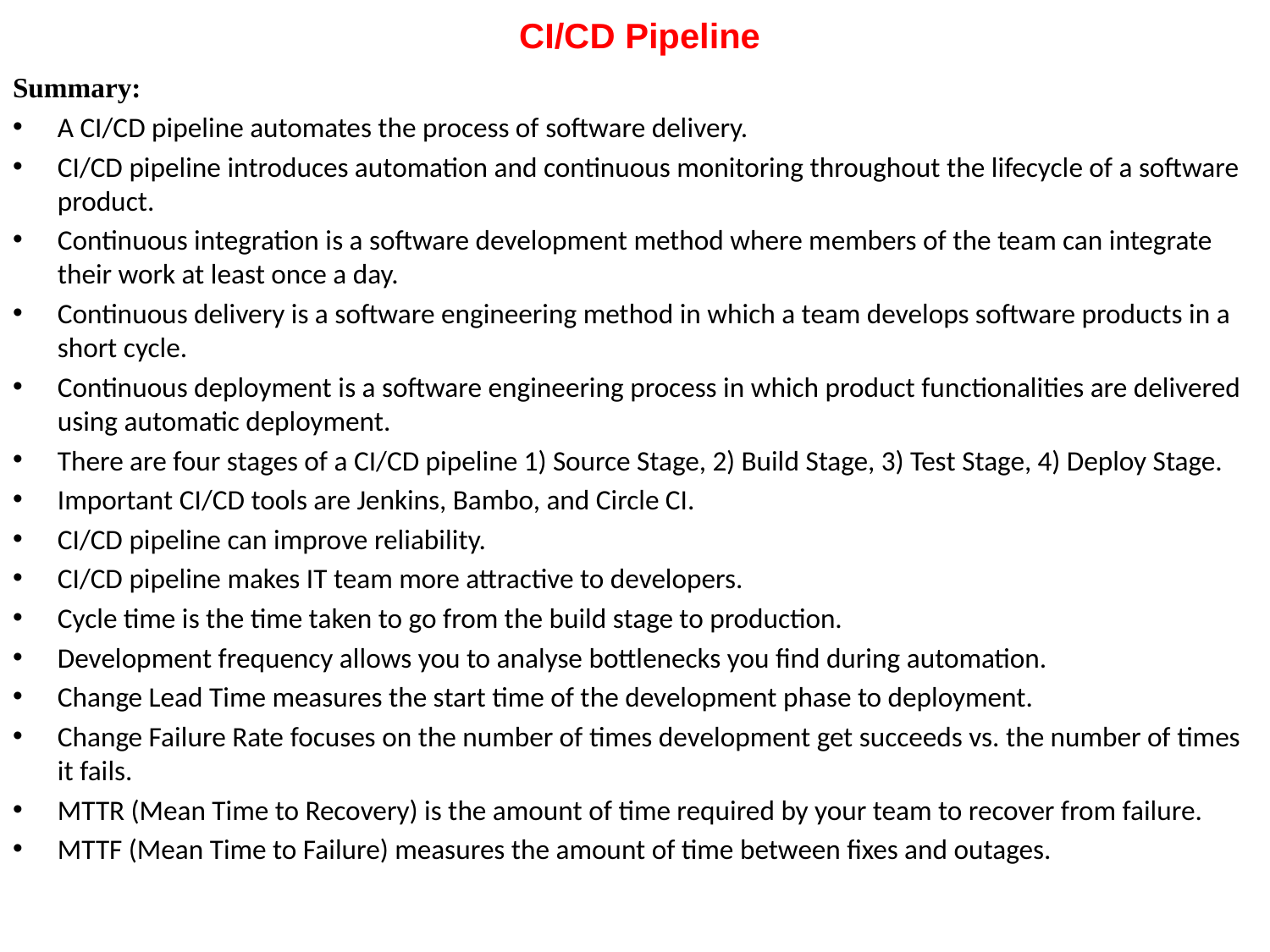

# CI/CD Pipeline
Summary:
A CI/CD pipeline automates the process of software delivery.
CI/CD pipeline introduces automation and continuous monitoring throughout the lifecycle of a software product.
Continuous integration is a software development method where members of the team can integrate their work at least once a day.
Continuous delivery is a software engineering method in which a team develops software products in a short cycle.
Continuous deployment is a software engineering process in which product functionalities are delivered using automatic deployment.
There are four stages of a CI/CD pipeline 1) Source Stage, 2) Build Stage, 3) Test Stage, 4) Deploy Stage.
Important CI/CD tools are Jenkins, Bambo, and Circle CI.
CI/CD pipeline can improve reliability.
CI/CD pipeline makes IT team more attractive to developers.
Cycle time is the time taken to go from the build stage to production.
Development frequency allows you to analyse bottlenecks you find during automation.
Change Lead Time measures the start time of the development phase to deployment.
Change Failure Rate focuses on the number of times development get succeeds vs. the number of times it fails.
MTTR (Mean Time to Recovery) is the amount of time required by your team to recover from failure.
MTTF (Mean Time to Failure) measures the amount of time between fixes and outages.